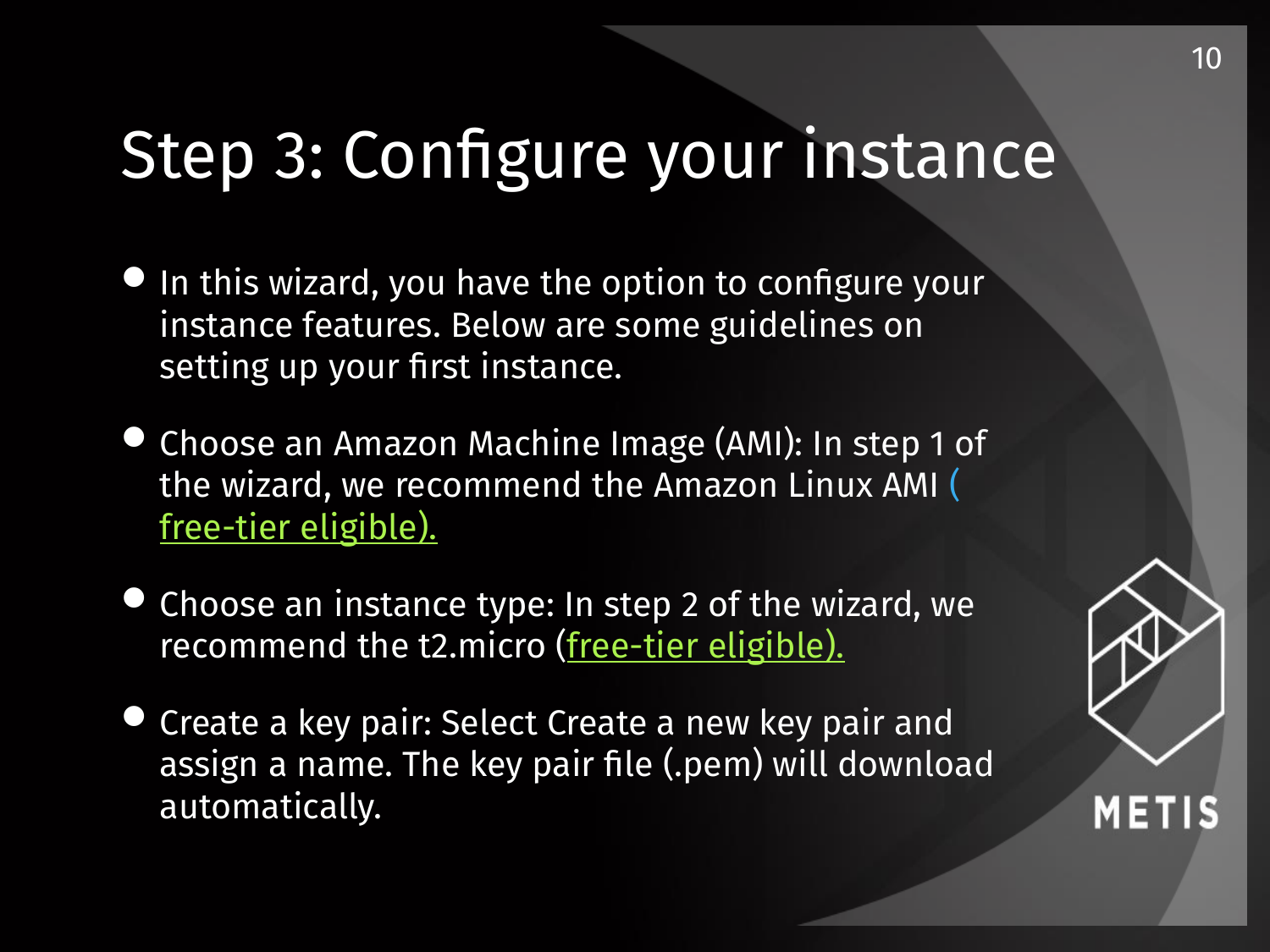

10
# Step 3: Configure your instance
In this wizard, you have the option to configure your instance features. Below are some guidelines on setting up your first instance.
Choose an Amazon Machine Image (AMI): In step 1 of the wizard, we recommend the Amazon Linux AMI (free-tier eligible).
Choose an instance type: In step 2 of the wizard, we recommend the t2.micro (free-tier eligible).
Create a key pair: Select Create a new key pair and assign a name. The key pair file (.pem) will download automatically.